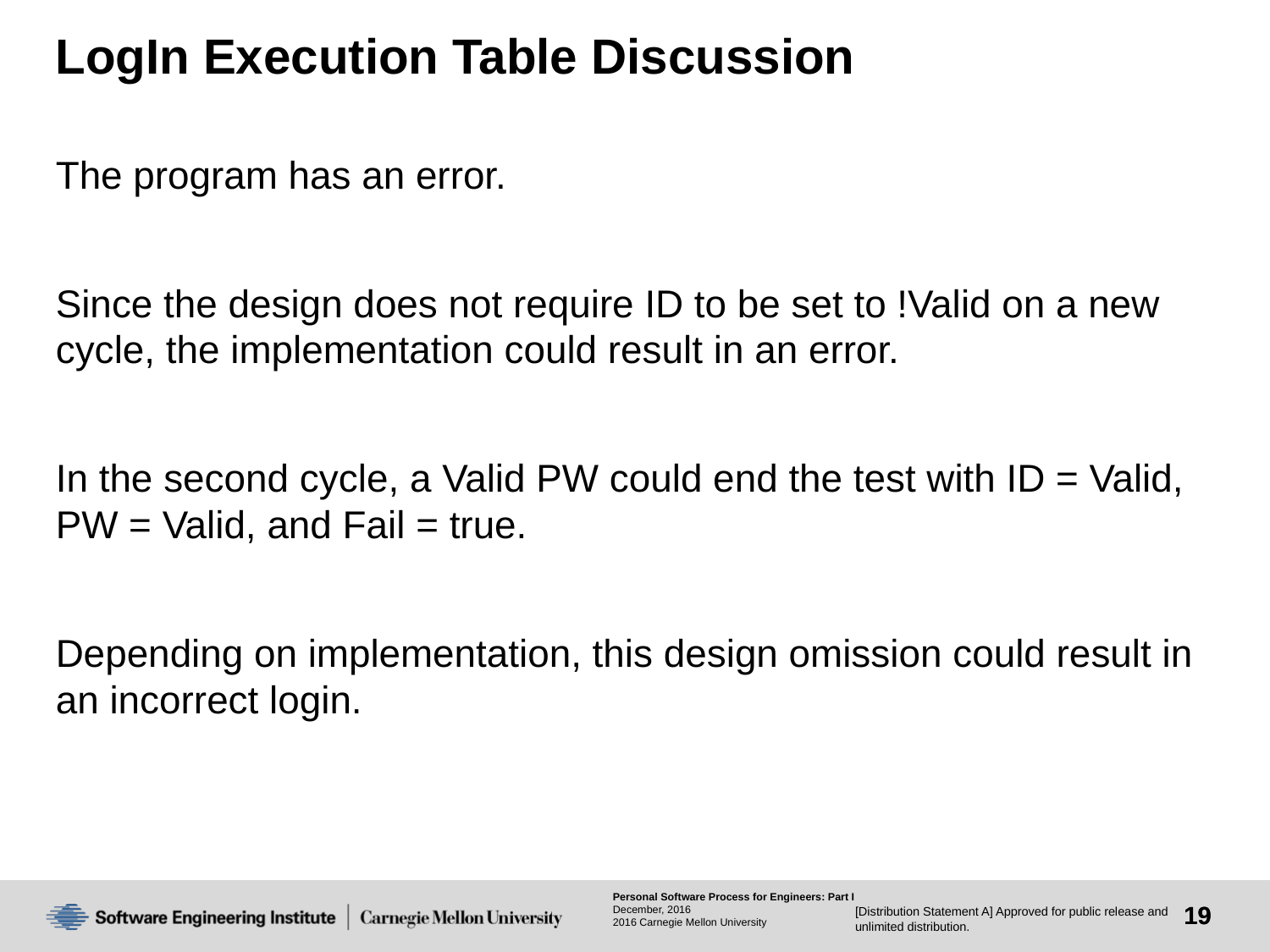

# LogIn Execution Table Discussion
The program has an error.

Since the design does not require ID to be set to !Valid on a new cycle, the implementation could result in an error.

In the second cycle, a Valid PW could end the test with ID = Valid, PW = Valid, and Fail = true.

Depending on implementation, this design omission could result in an incorrect login.